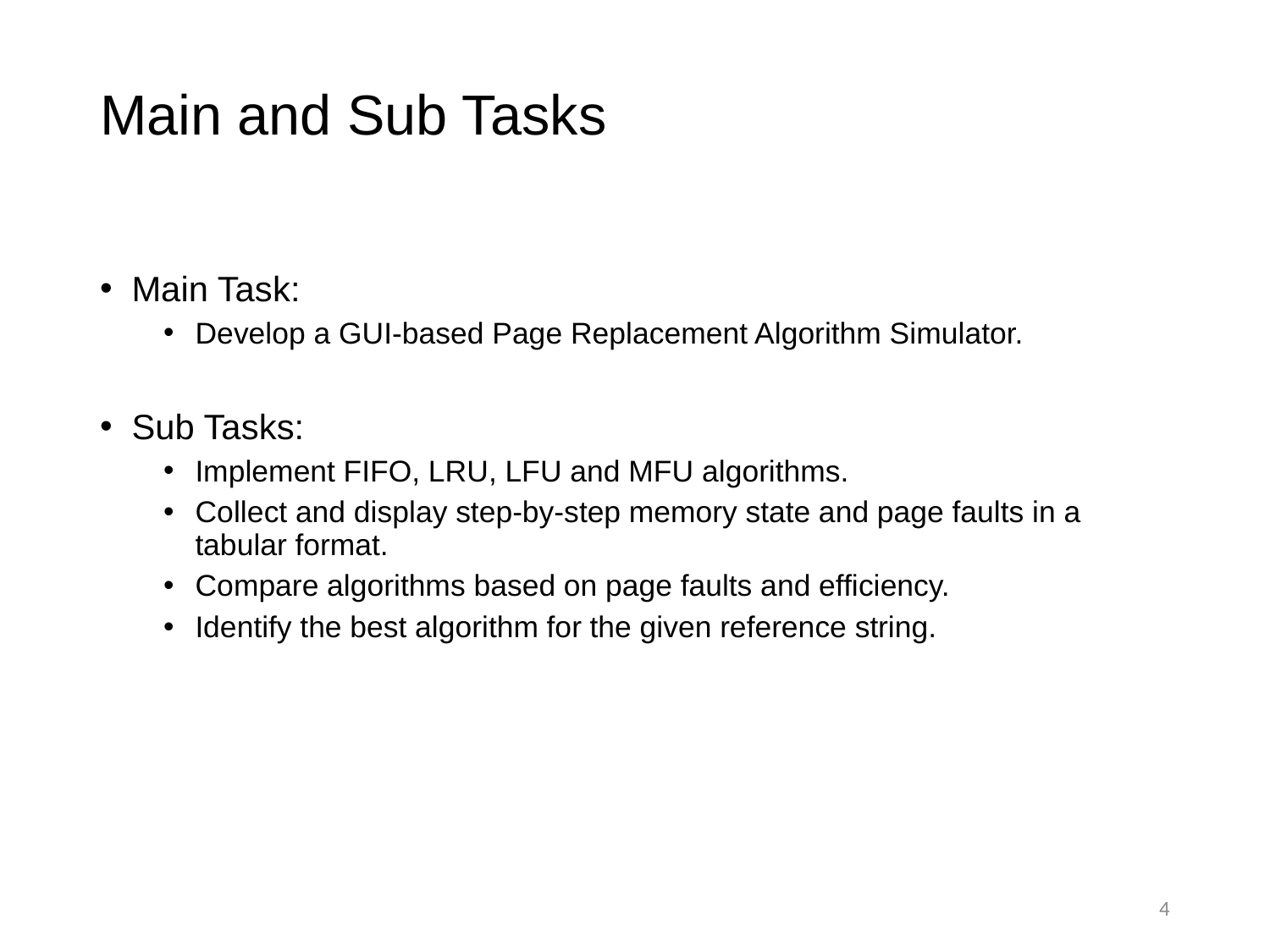

# Main and Sub Tasks
Main Task:
Develop a GUI-based Page Replacement Algorithm Simulator.

Sub Tasks:
Implement FIFO, LRU, LFU and MFU algorithms.
Collect and display step-by-step memory state and page faults in a tabular format.
Compare algorithms based on page faults and efficiency.
Identify the best algorithm for the given reference string.

4